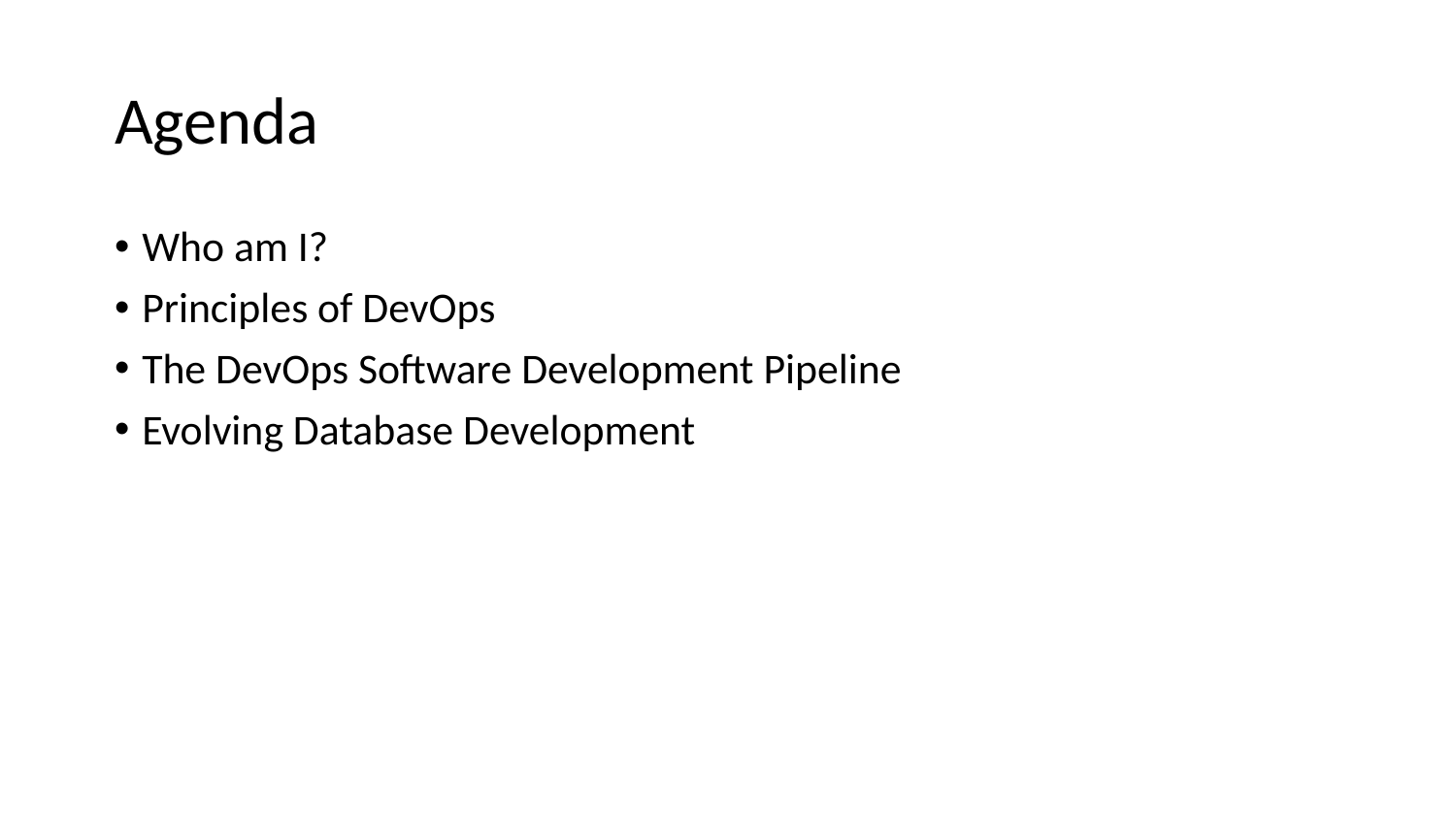

# Agenda
Who am I?
Principles of DevOps
The DevOps Software Development Pipeline
Evolving Database Development